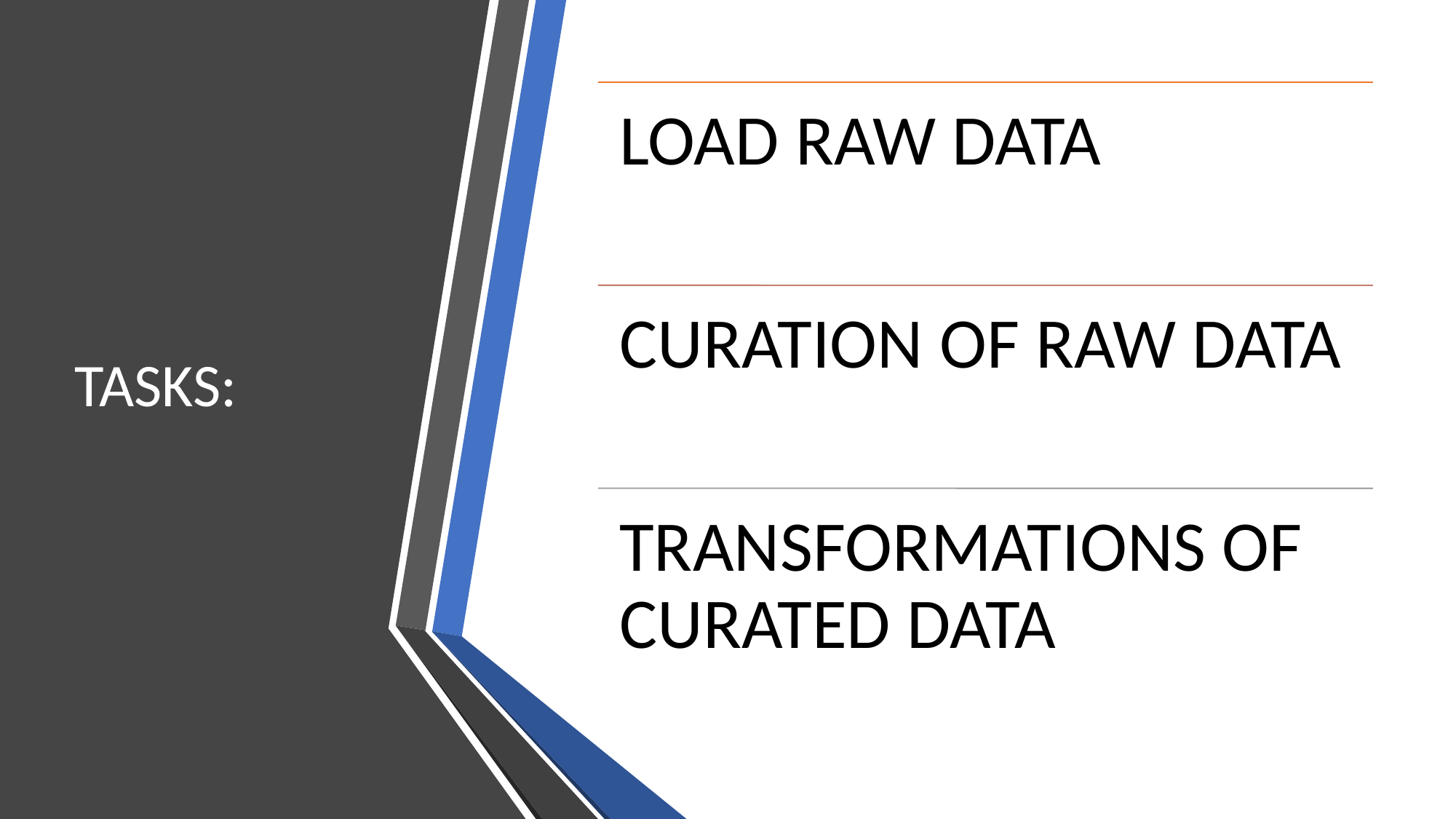

# TASKS:
LOAD RAW DATA
CURATION OF RAW DATA
TRANSFORMATIONS OF CURATED DATA